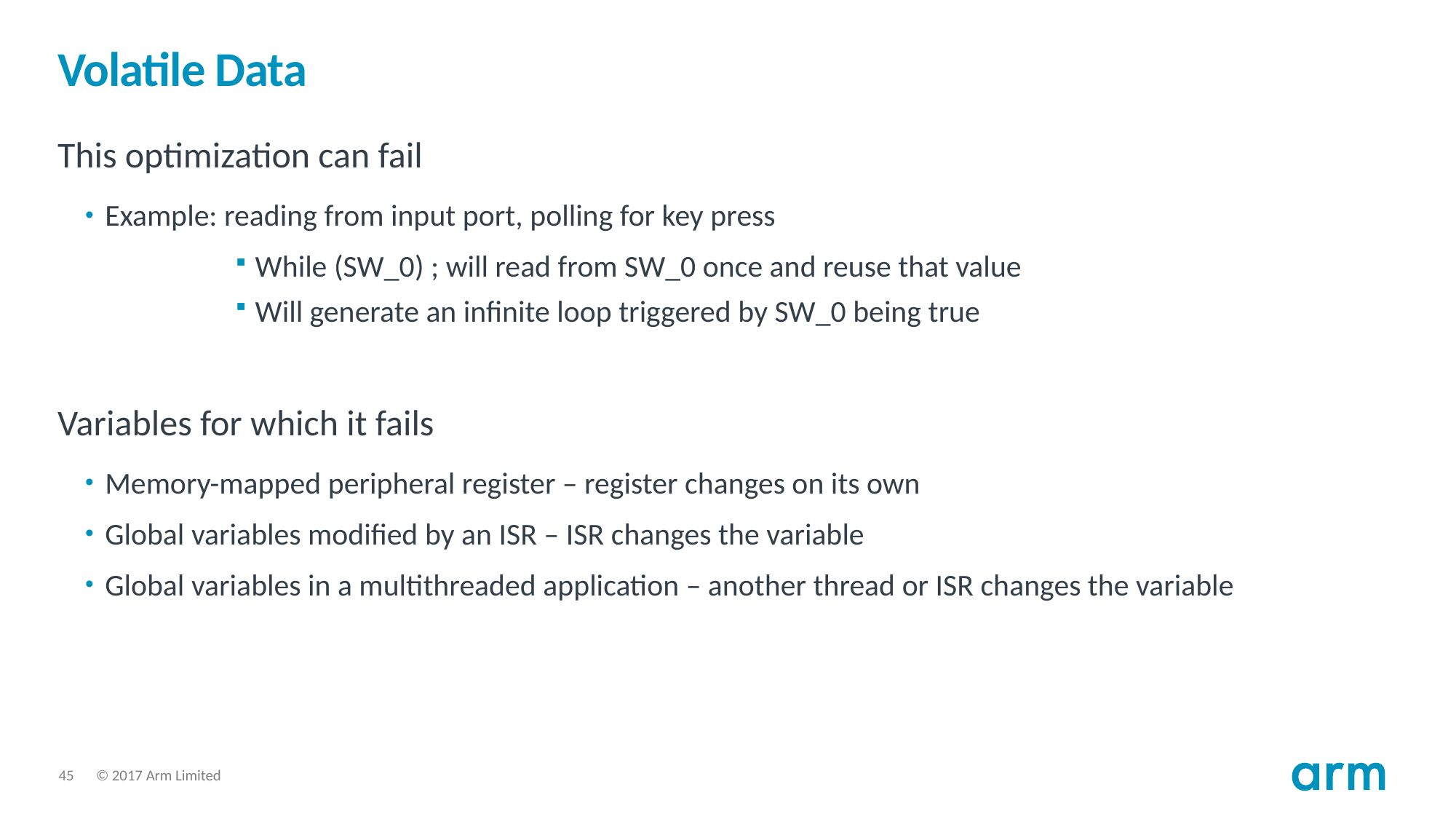

# Volatile Data
This optimization can fail
Example: reading from input port, polling for key press
While (SW_0) ; will read from SW_0 once and reuse that value
Will generate an infinite loop triggered by SW_0 being true

Variables for which it fails
Memory-mapped peripheral register – register changes on its own
Global variables modified by an ISR – ISR changes the variable
Global variables in a multithreaded application – another thread or ISR changes the variable